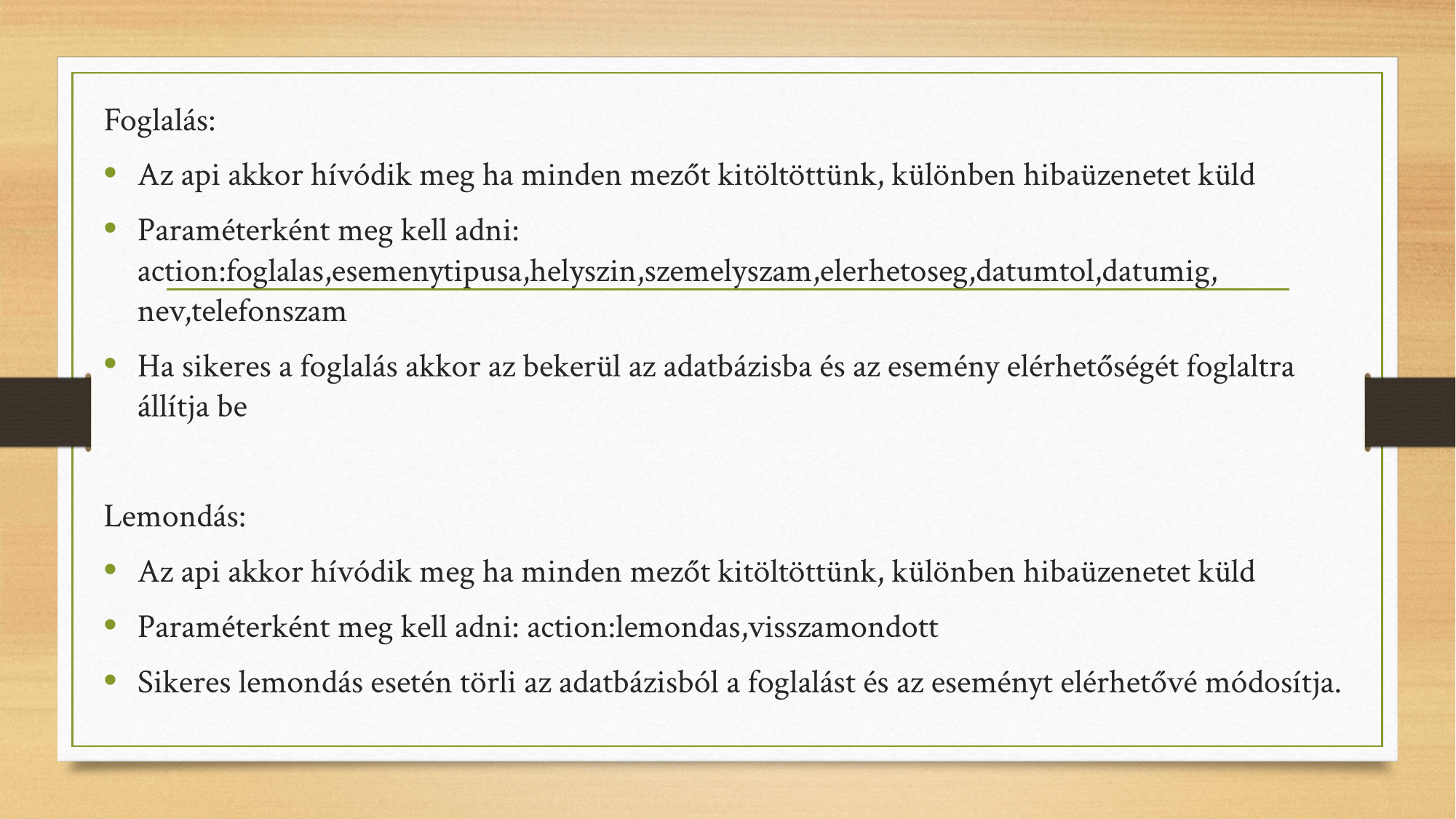

Foglalás:
Az api akkor hívódik meg ha minden mezőt kitöltöttünk, különben hibaüzenetet küld
Paraméterként meg kell adni: action:foglalas,esemenytipusa,helyszin,szemelyszam,elerhetoseg,datumtol,datumig, nev,telefonszam
Ha sikeres a foglalás akkor az bekerül az adatbázisba és az esemény elérhetőségét foglaltra állítja be

Lemondás:
Az api akkor hívódik meg ha minden mezőt kitöltöttünk, különben hibaüzenetet küld
Paraméterként meg kell adni: action:lemondas,visszamondott
Sikeres lemondás esetén törli az adatbázisból a foglalást és az eseményt elérhetővé módosítja.